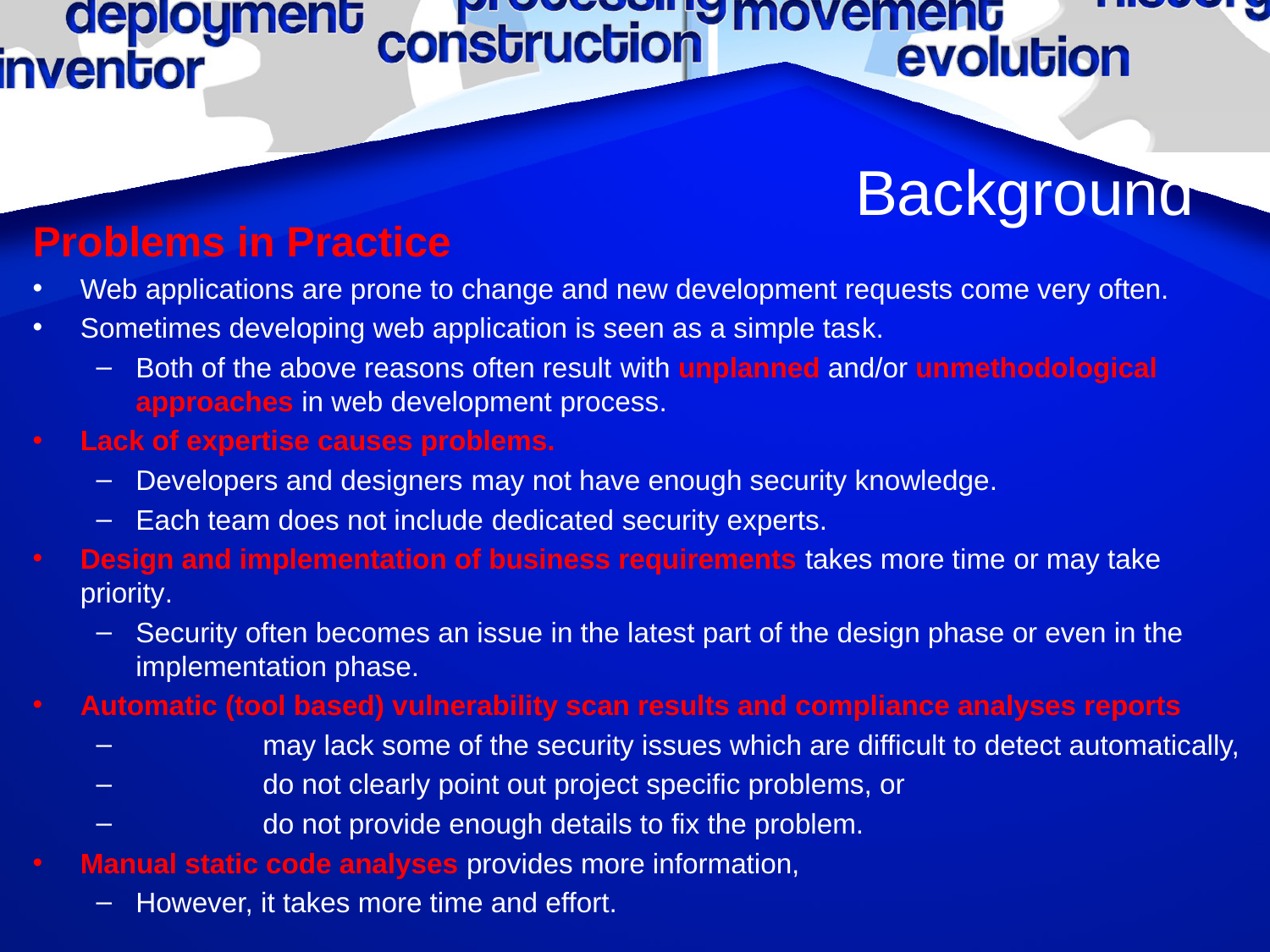

# Background
Problems in Practice
Web applications are prone to change and new development requests come very often.
Sometimes developing web application is seen as a simple task.
Both of the above reasons often result with unplanned and/or unmethodological approaches in web development process.
Lack of expertise causes problems.
Developers and designers may not have enough security knowledge.
Each team does not include dedicated security experts.
Design and implementation of business requirements takes more time or may take priority.
Security often becomes an issue in the latest part of the design phase or even in the implementation phase.
Automatic (tool based) vulnerability scan results and compliance analyses reports
	may lack some of the security issues which are difficult to detect automatically,
	do not clearly point out project specific problems, or
	do not provide enough details to fix the problem.
Manual static code analyses provides more information,
However, it takes more time and effort.